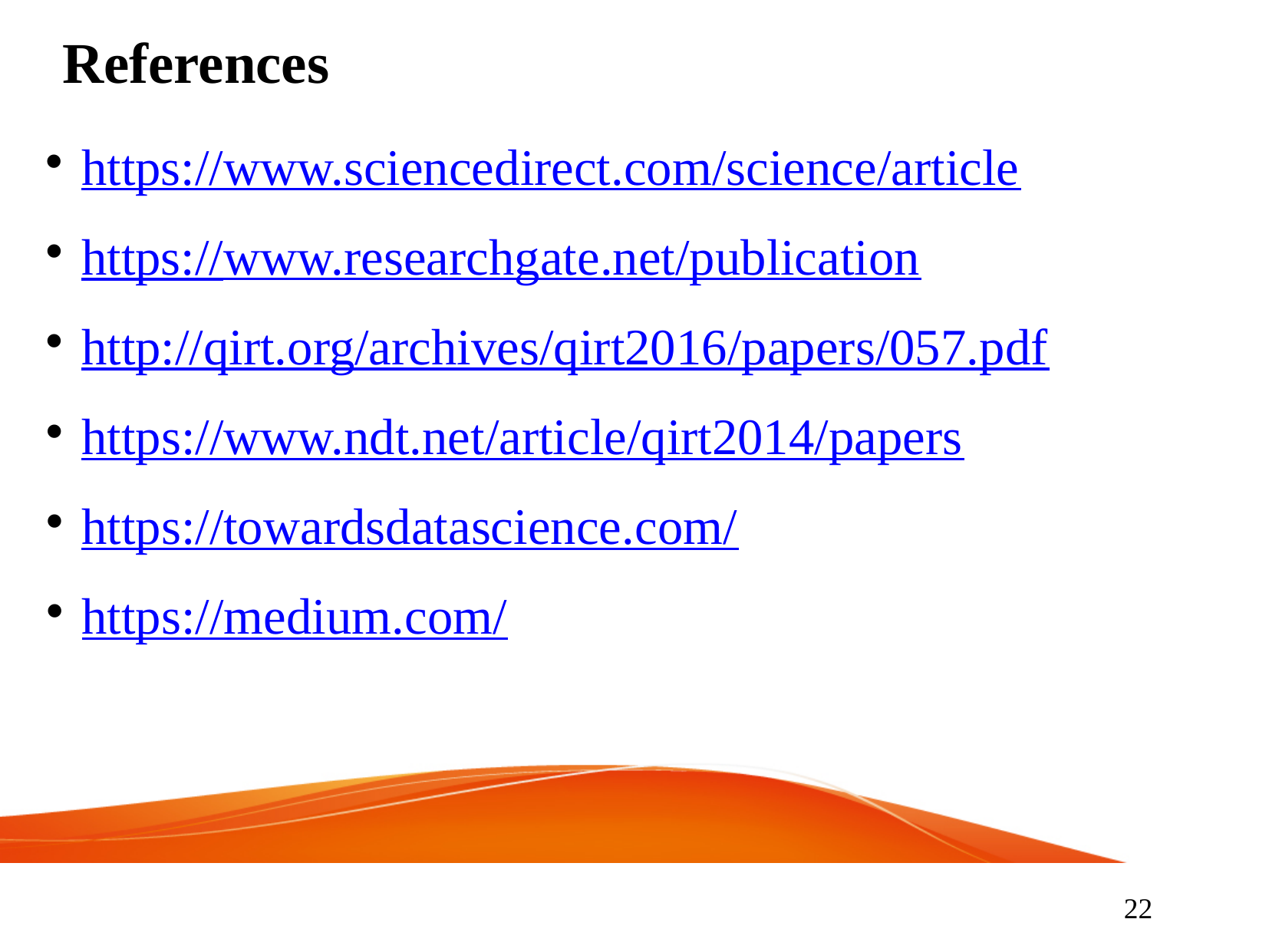

References
 https://www.sciencedirect.com/science/article
 https://www.researchgate.net/publication
 http://qirt.org/archives/qirt2016/papers/057.pdf
 https://www.ndt.net/article/qirt2014/papers
 https://towardsdatascience.com/
 https://medium.com/
22